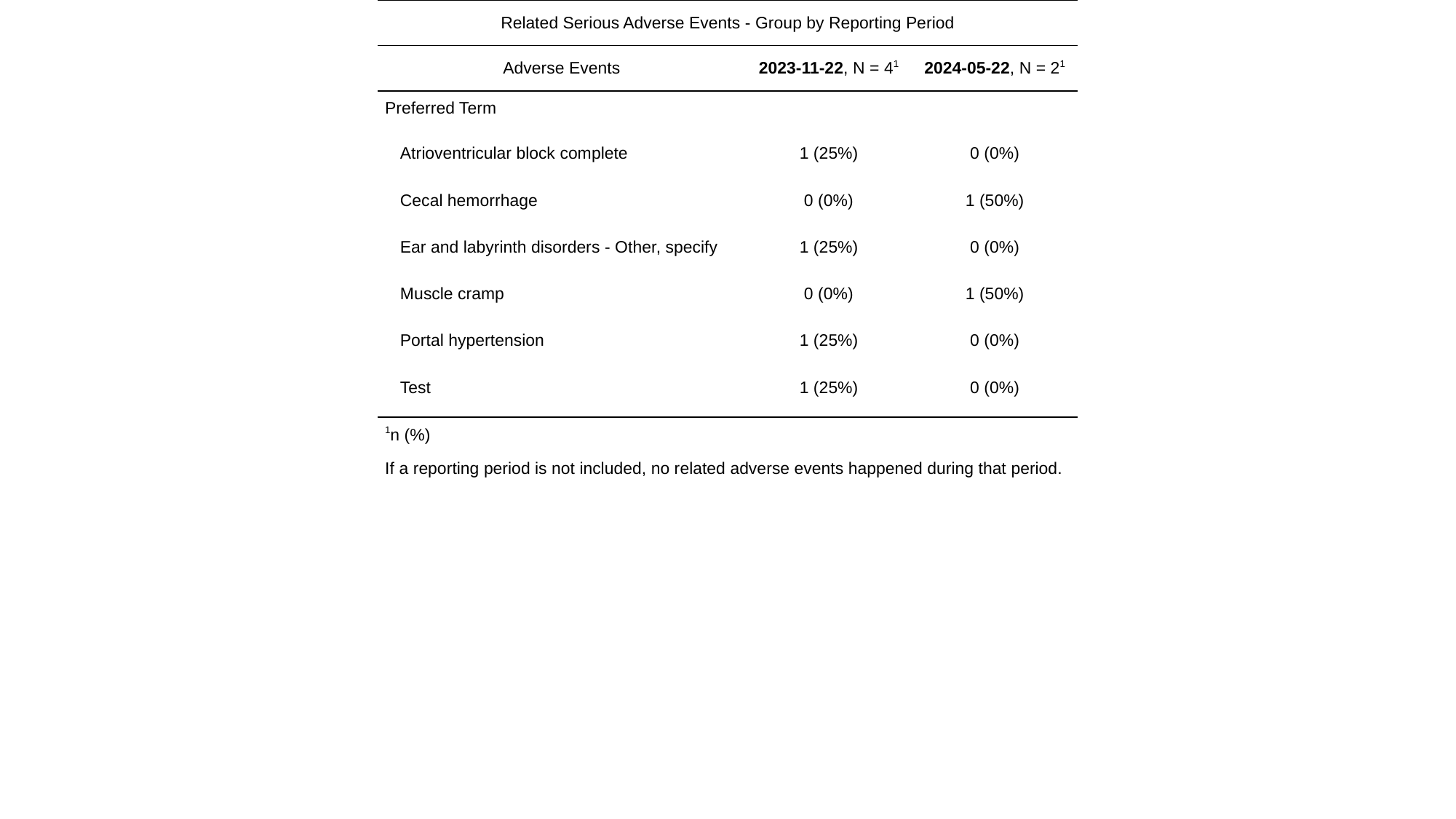

| Related Serious Adverse Events - Group by Reporting Period | Related Serious Adverse Events - Group by Reporting Period | Related Serious Adverse Events - Group by Reporting Period |
| --- | --- | --- |
| Adverse Events | 2023-11-22, N = 41 | 2024-05-22, N = 21 |
| Preferred Term |  |  |
| Atrioventricular block complete | 1 (25%) | 0 (0%) |
| Cecal hemorrhage | 0 (0%) | 1 (50%) |
| Ear and labyrinth disorders - Other, specify | 1 (25%) | 0 (0%) |
| Muscle cramp | 0 (0%) | 1 (50%) |
| Portal hypertension | 1 (25%) | 0 (0%) |
| Test | 1 (25%) | 0 (0%) |
| 1n (%) | 1 | 1 |
| If a reporting period is not included, no related adverse events happened during that period. | If a reporting period is not included, no related adverse events happened during that period. | If a reporting period is not included, no related adverse events happened during that period. |